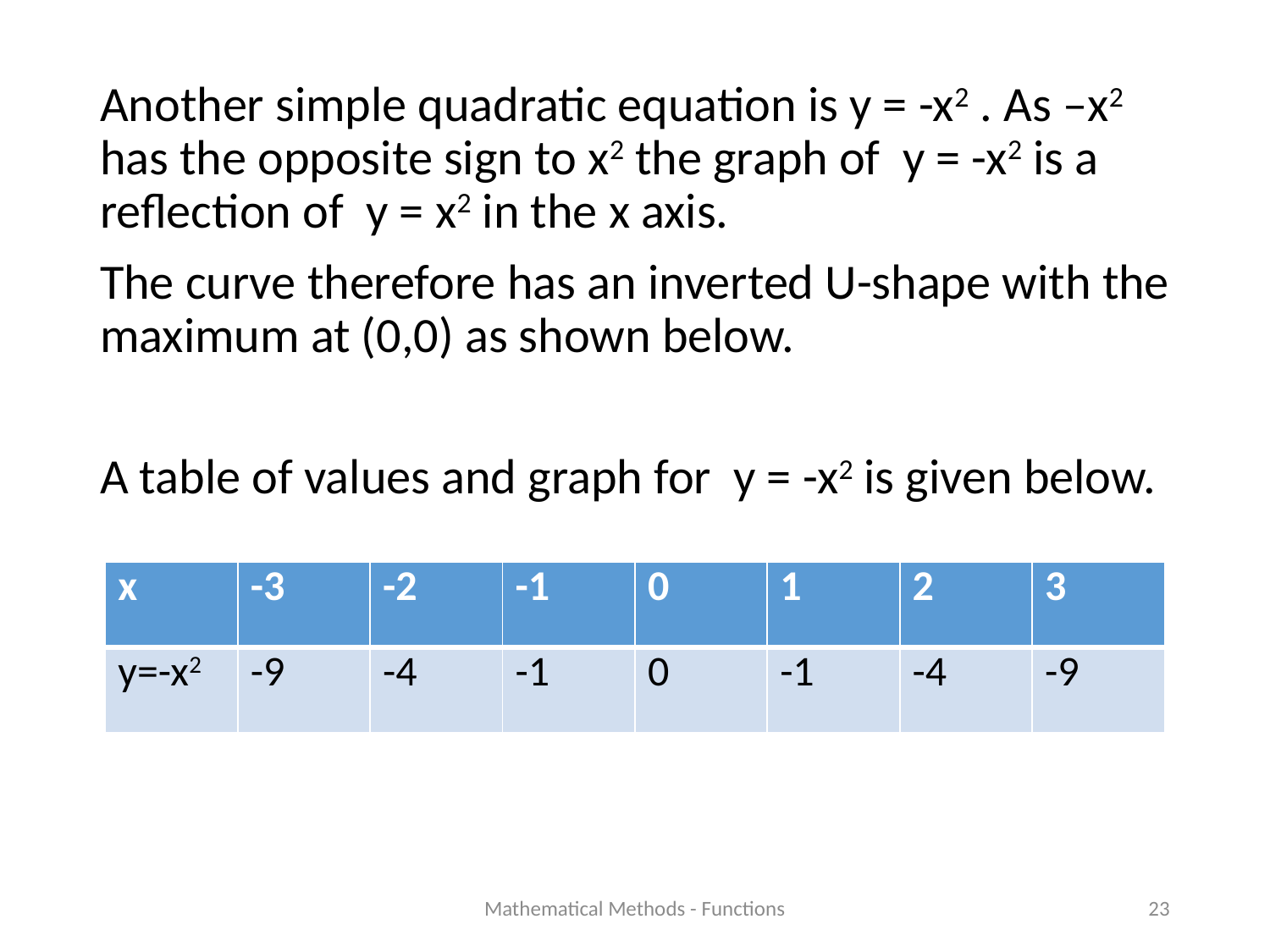

Another simple quadratic equation is y = -x2 . As –x2  has the opposite sign to x2 the graph of  y = -x2 is a reflection of  y = x2 in the x axis.
The curve therefore has an inverted U-shape with the maximum at (0,0) as shown below.

A table of values and graph for  y = -x2 is given below.

| x | -3 | -2 | -1 | 0 | 1 | 2 | 3 |
| --- | --- | --- | --- | --- | --- | --- | --- |
| y=-x2 | -9 | -4 | -1 | 0 | -1 | -4 | -9 |
Mathematical Methods - Functions
23